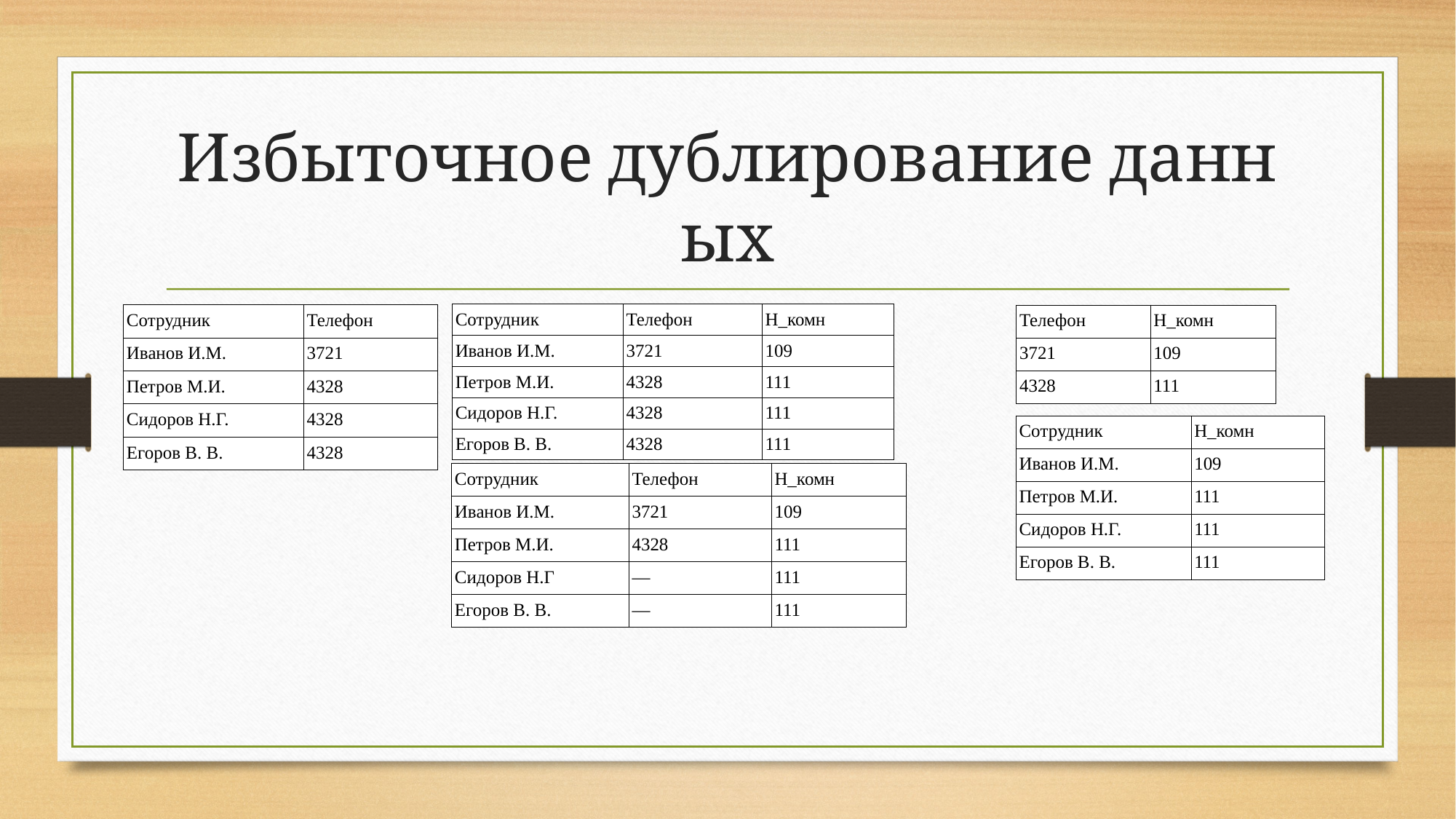

# Избыточное дублирование данных
| Сотрудник | Телефон | Н\_комн |
| --- | --- | --- |
| Иванов И.М. | 3721 | 109 |
| Петров М.И. | 4328 | 111 |
| Сидоров Н.Г. | 4328 | 111 |
| Егоров В. В. | 4328 | 111 |
| Сотрудник | Телефон |
| --- | --- |
| Иванов И.М. | 3721 |
| Петров М.И. | 4328 |
| Сидоров Н.Г. | 4328 |
| Егоров В. В. | 4328 |
| Телефон | Н\_комн |
| --- | --- |
| 3721 | 109 |
| 4328 | 111 |

| Сотрудник | Н\_комн |
| --- | --- |
| Иванов И.М. | 109 |
| Петров М.И. | 111 |
| Сидоров Н.Г. | 111 |
| Егоров В. В. | 111 |
| Сотрудник | Телефон | Н\_комн |
| --- | --- | --- |
| Иванов И.М. | 3721 | 109 |
| Петров М.И. | 4328 | 111 |
| Сидоров Н.Г | — | 111 |
| Егоров В. В. | — | 111 |